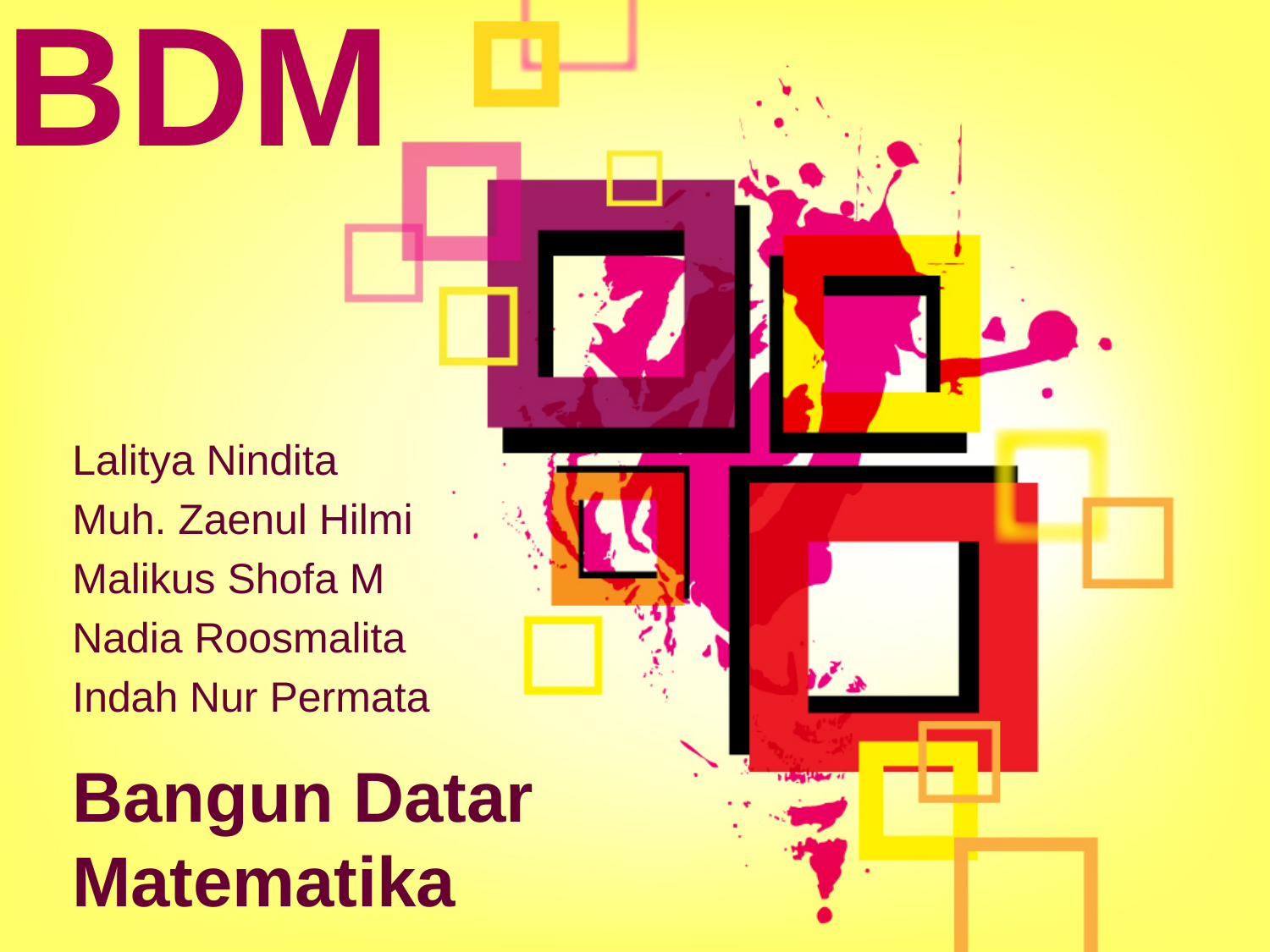

BDM
Lalitya Nindita
Muh. Zaenul Hilmi
Malikus Shofa M
Nadia Roosmalita
Indah Nur Permata
# Bangun Datar Matematika